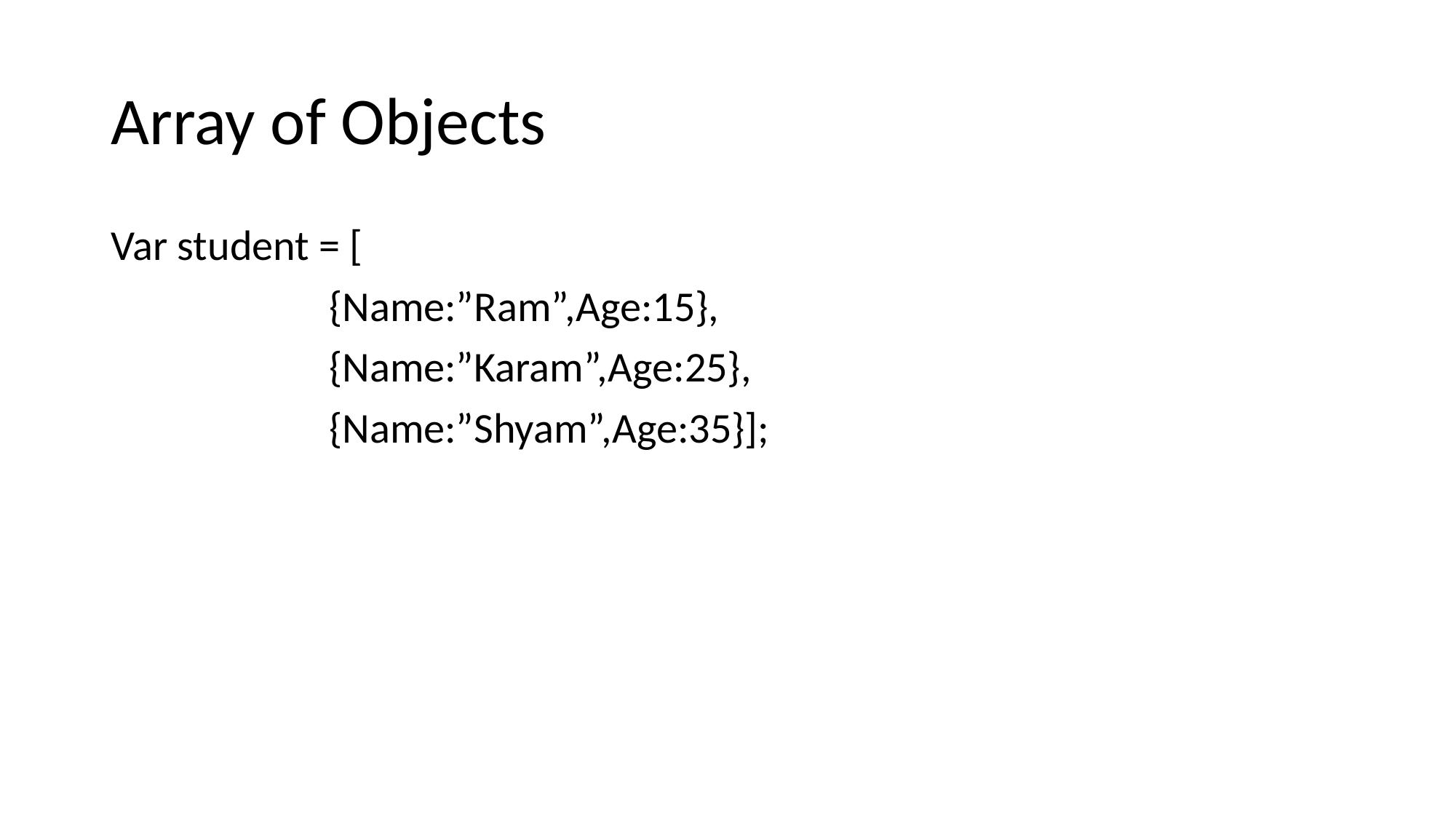

# Array of Objects
Var student = [
		{Name:”Ram”,Age:15},
		{Name:”Karam”,Age:25},
		{Name:”Shyam”,Age:35}];